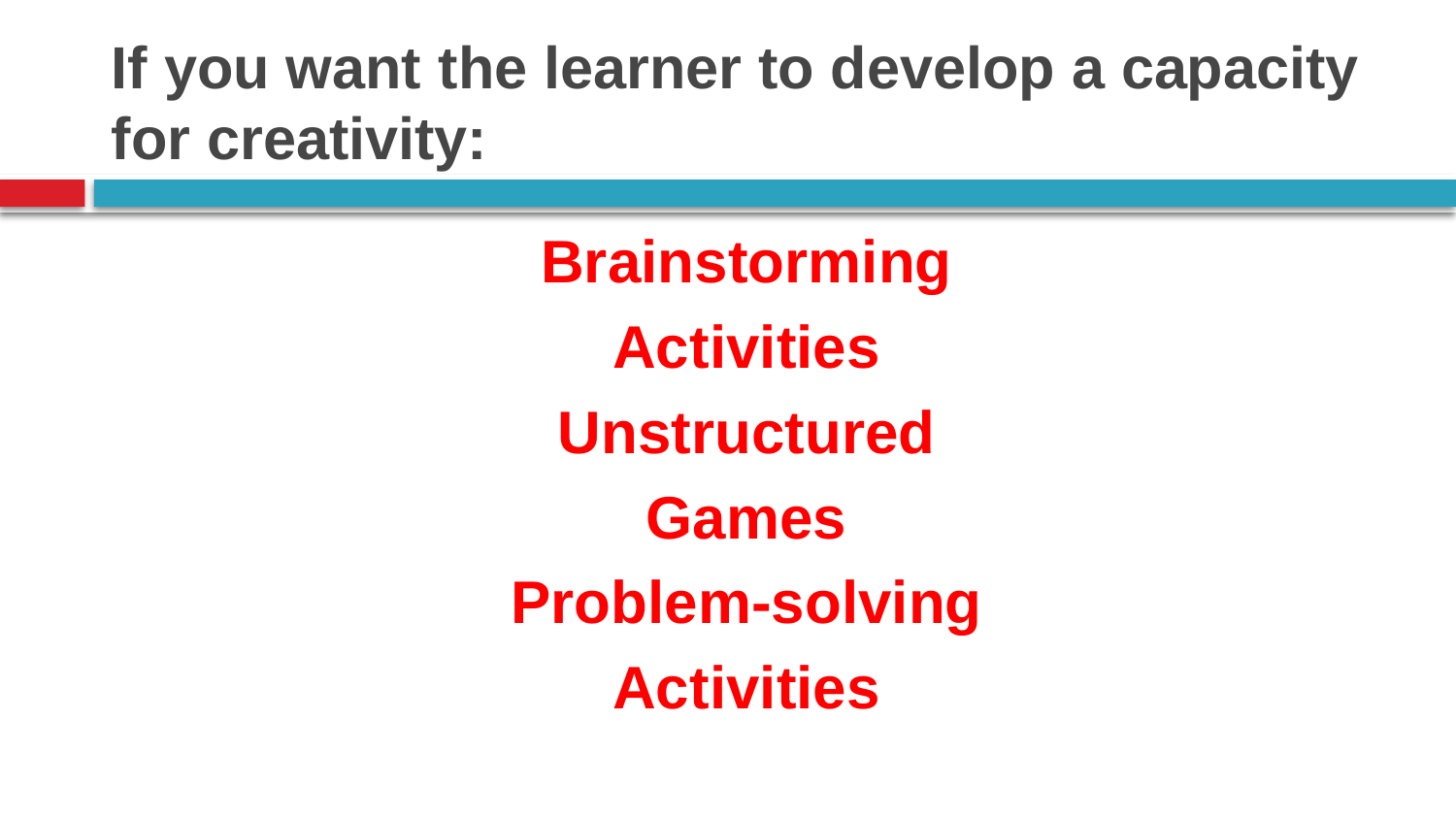

# If you want the learner to develop a capacity for creativity:
Brainstorming
Activities
Unstructured
Games
Problem-solving
Activities